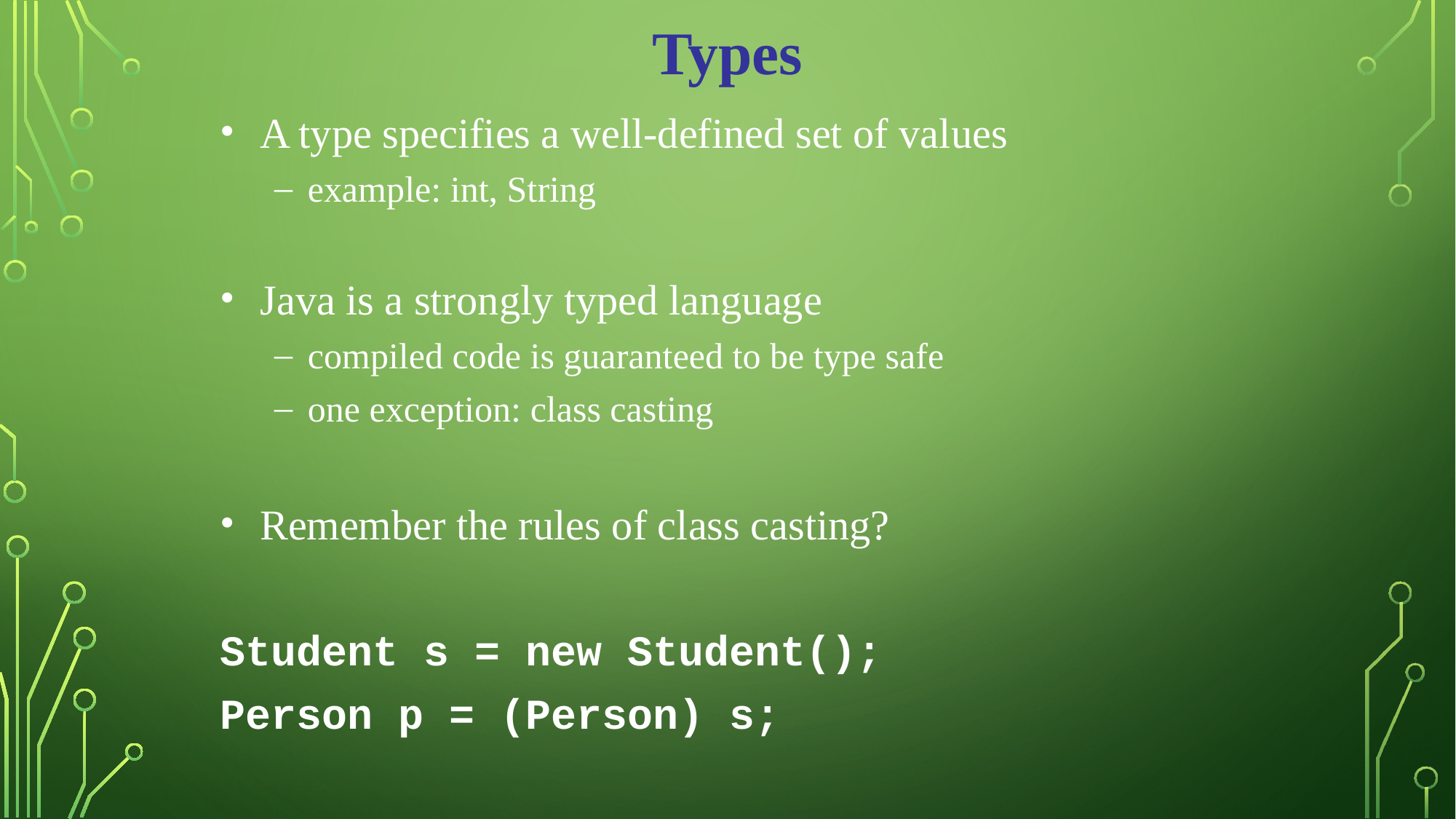

Types
A type specifies a well-defined set of values
example: int, String

Java is a strongly typed language
compiled code is guaranteed to be type safe
one exception: class casting

Remember the rules of class casting?

Student s = new Student();
Person p = (Person) s;